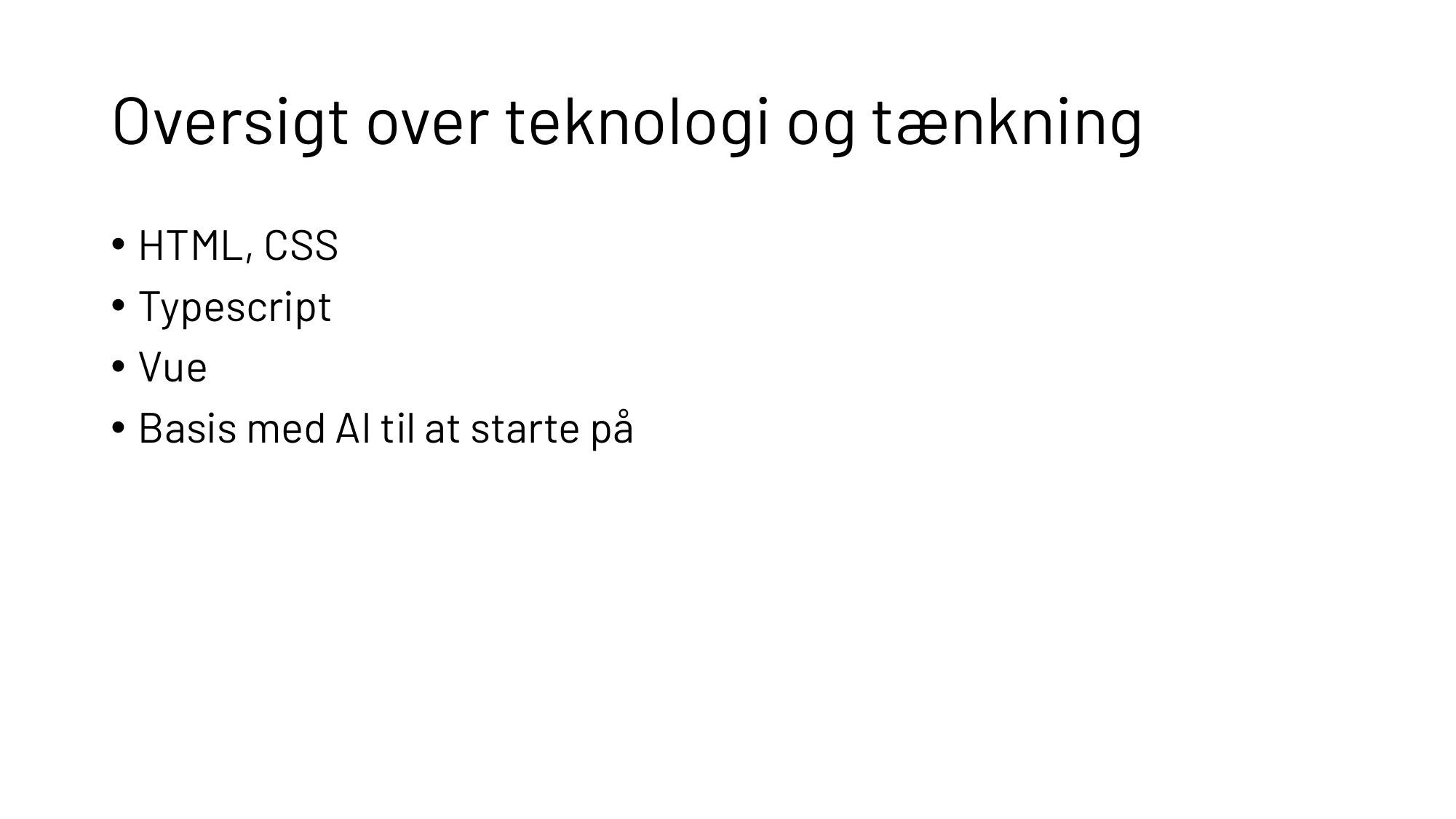

# Oversigt over teknologi og tænkning
HTML, CSS
Typescript
Vue
Basis med AI til at starte på